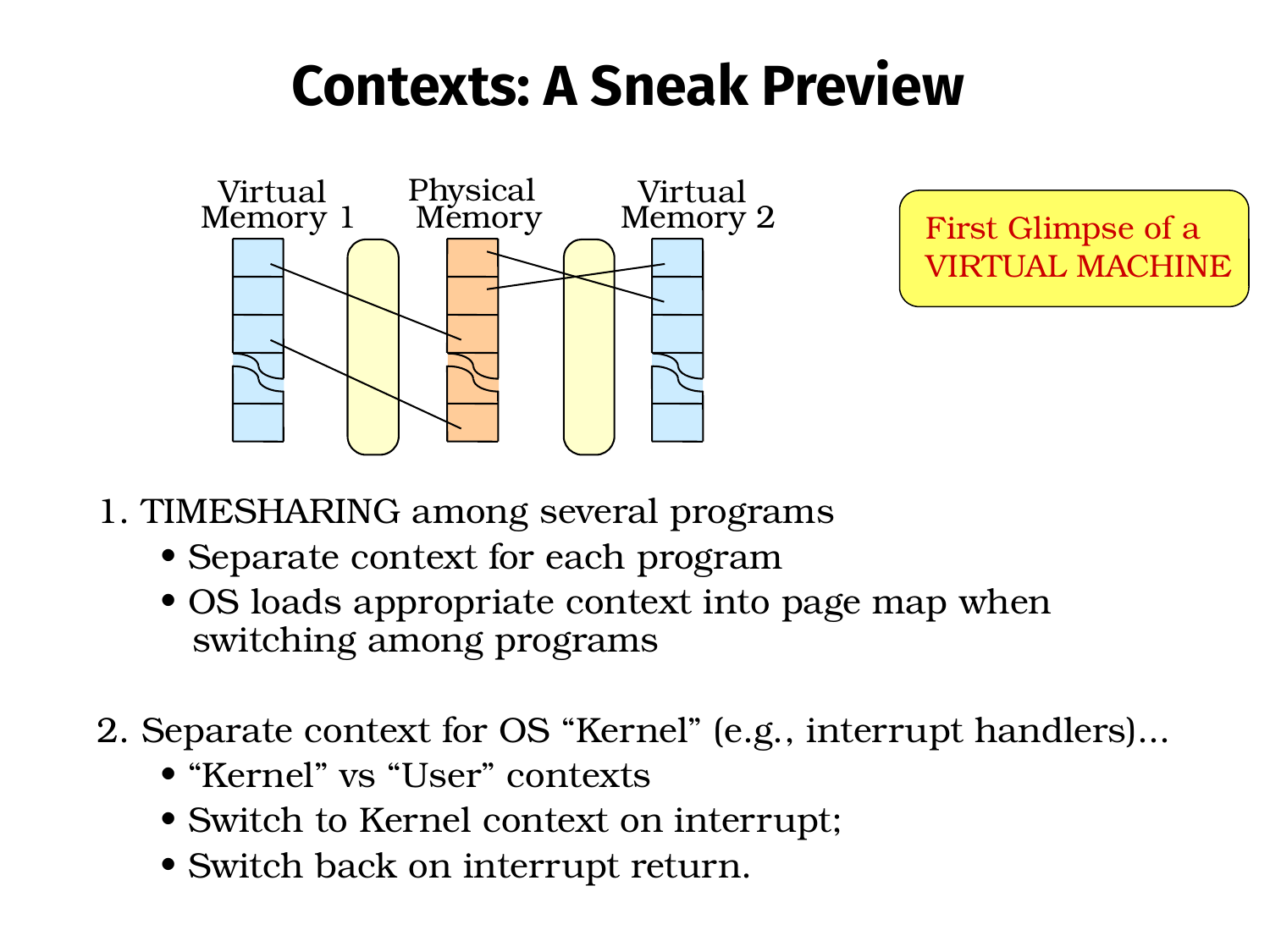

# Contexts: A Sneak Preview
Physical
Virtual
Virtual
Memory 1
Memory
Memory 2

First Glimpse of a
   VIRTUAL MACHINE

1. TIMESHARING among several programs
• Separate context for each program
• OS loads appropriate context into page map when switching among programs

2. Separate context for OS “Kernel” (e.g., interrupt handlers)...
• “Kernel” vs “User” contexts
• Switch to Kernel context on interrupt;
• Switch back on interrupt return.